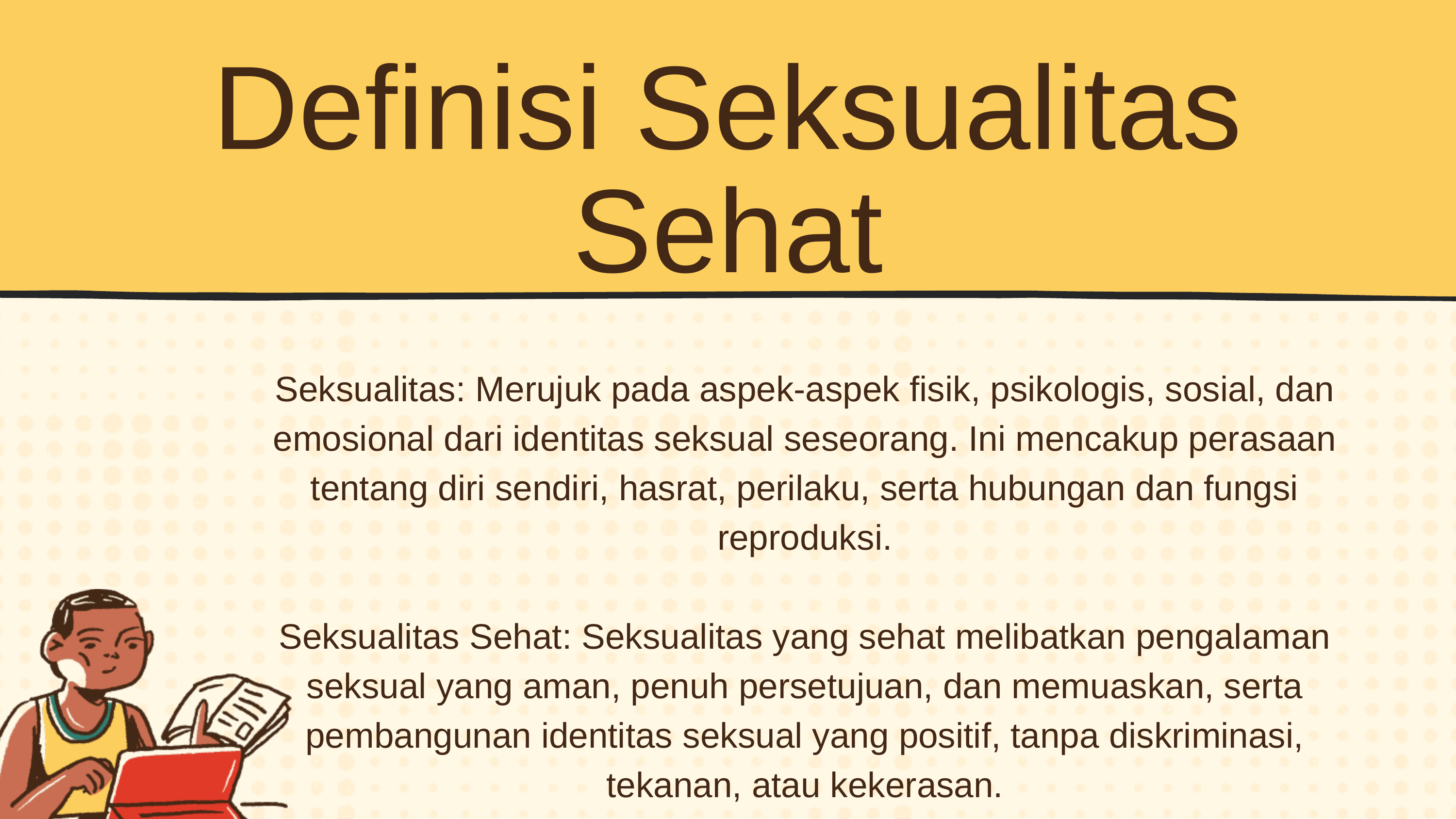

Definisi Seksualitas Sehat
Seksualitas: Merujuk pada aspek-aspek fisik, psikologis, sosial, dan emosional dari identitas seksual seseorang. Ini mencakup perasaan tentang diri sendiri, hasrat, perilaku, serta hubungan dan fungsi reproduksi.

Seksualitas Sehat: Seksualitas yang sehat melibatkan pengalaman seksual yang aman, penuh persetujuan, dan memuaskan, serta pembangunan identitas seksual yang positif, tanpa diskriminasi, tekanan, atau kekerasan.